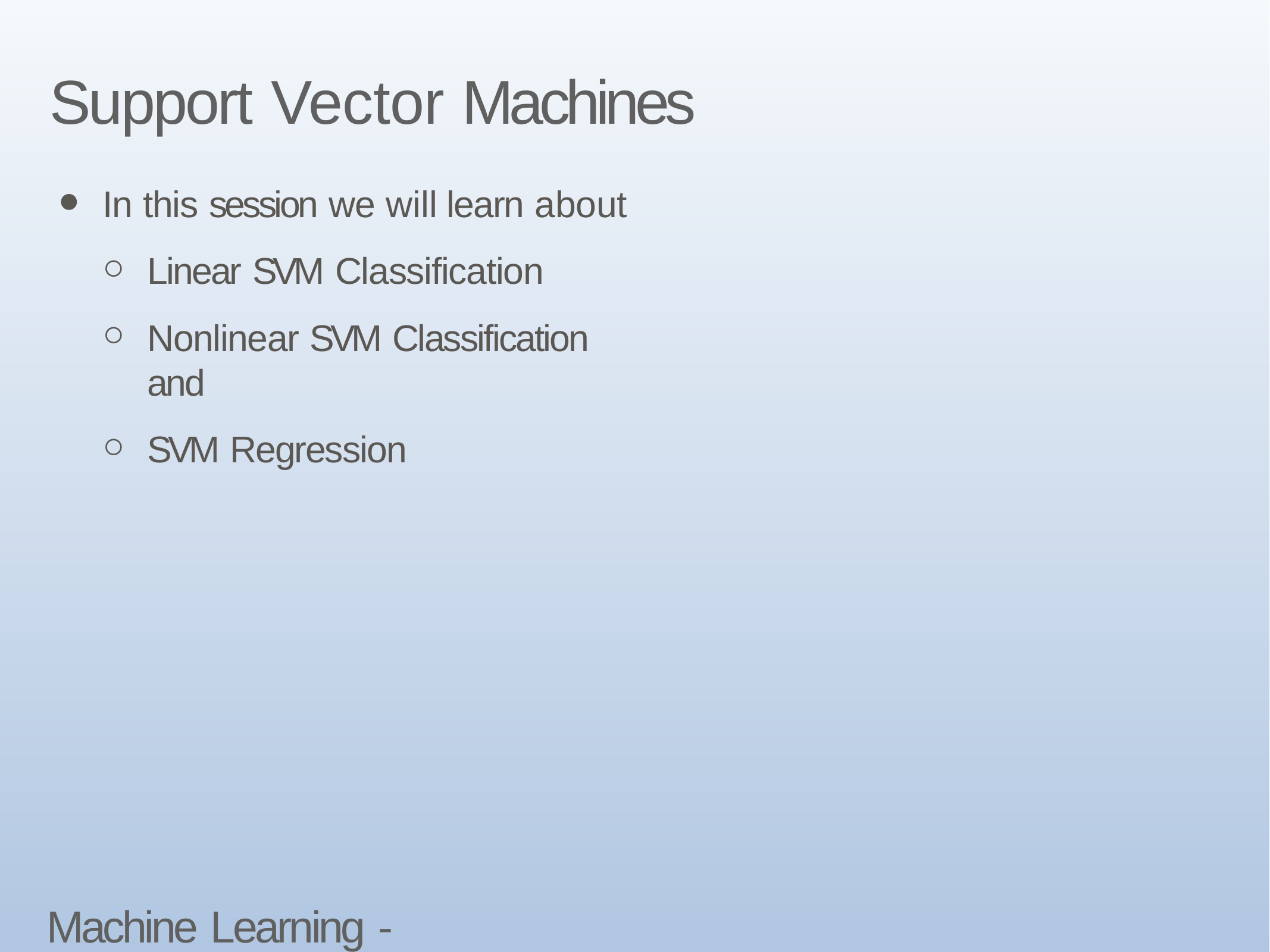

# Support Vector Machines
In this session we will learn about
Linear SVM Classification
Nonlinear SVM Classification and
SVM Regression
Machine Learning - SVM